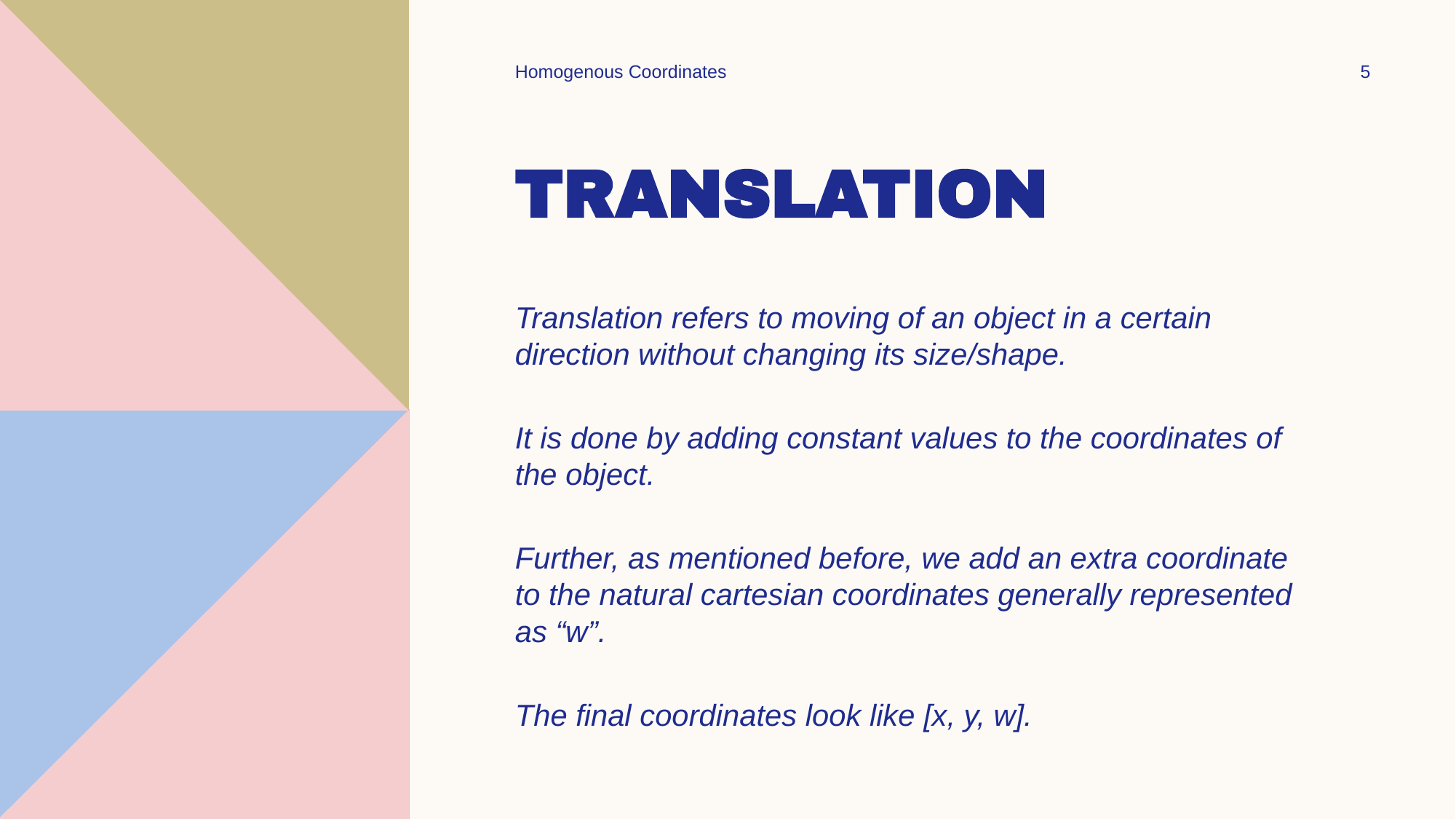

Homogenous Coordinates
5
# Translation
Translation refers to moving of an object in a certain direction without changing its size/shape.

It is done by adding constant values to the coordinates of the object.

Further, as mentioned before, we add an extra coordinate to the natural cartesian coordinates generally represented as “w”.

The final coordinates look like [x, y, w].